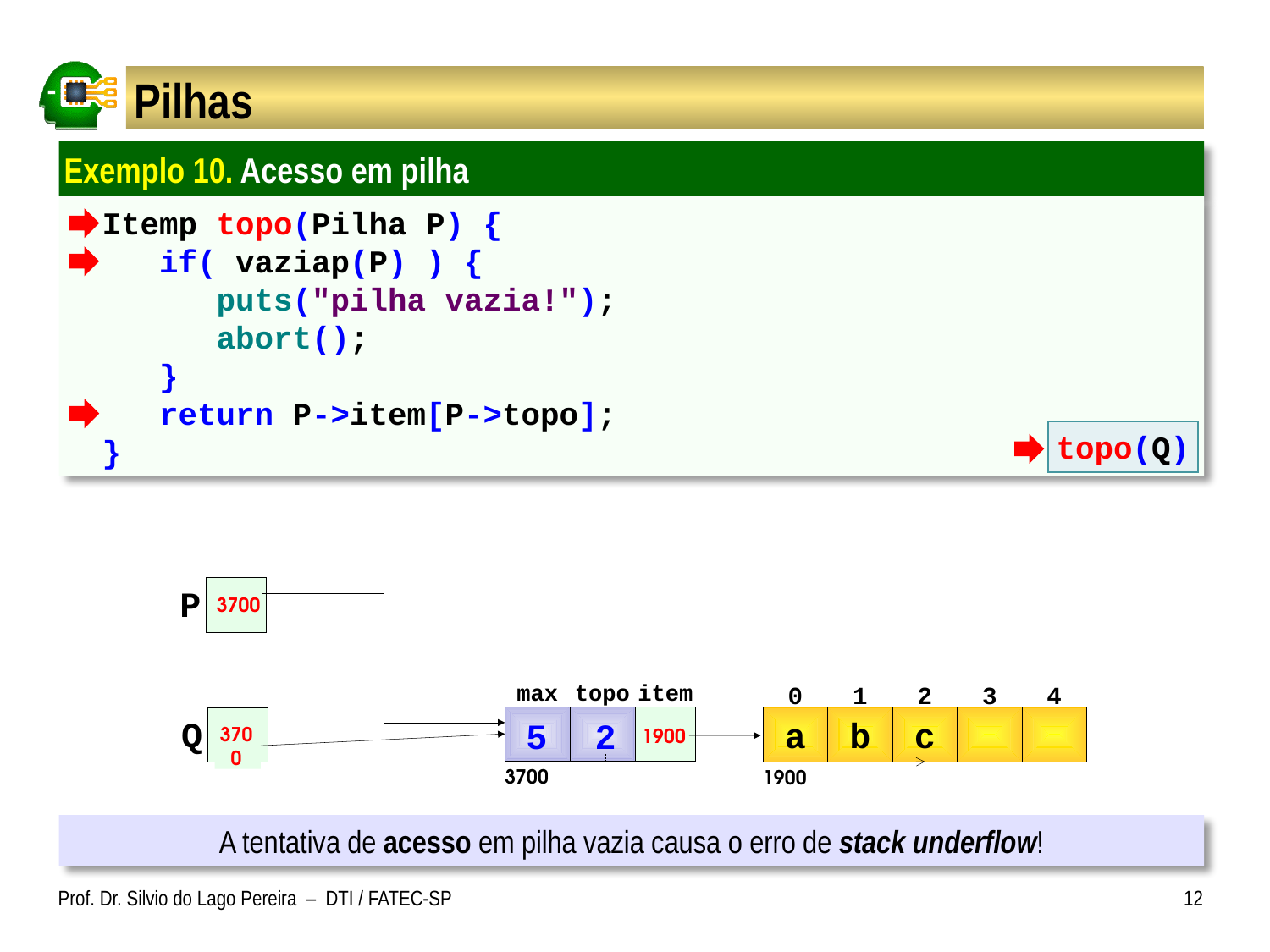

# Pilhas
Exemplo 10. Acesso em pilha
  Itemp topo(Pilha P) {
     if( vaziap(P) ) {
        puts("pilha vazia!");
        abort();
     }
     return P->item[P->topo];
  }

topo(Q)

P
3700
topo
item
max
0
1
2
3
4
a
b
c

1900

Q
5
3700
1900
3700
2
A tentativa de acesso em pilha vazia causa o erro de stack underflow!
Prof. Dr. Silvio do Lago Pereira  –  DTI / FATEC-SP
12